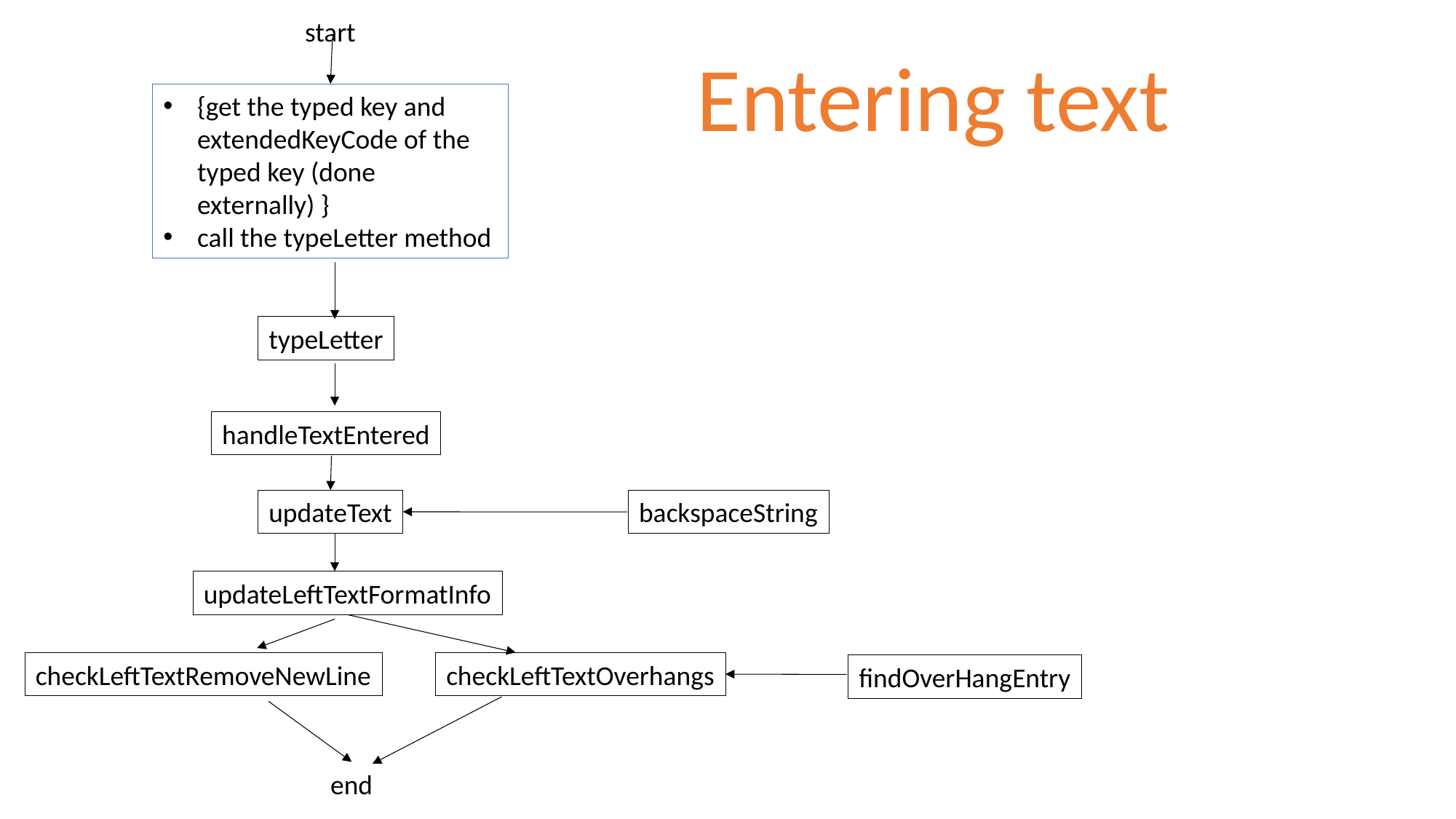

start
Entering text
{get the typed key and extendedKeyCode of the typed key (done externally) }
call the typeLetter method
typeLetter
handleTextEntered
updateText
backspaceString
updateLeftTextFormatInfo
checkLeftTextOverhangs
checkLeftTextRemoveNewLine
findOverHangEntry
end